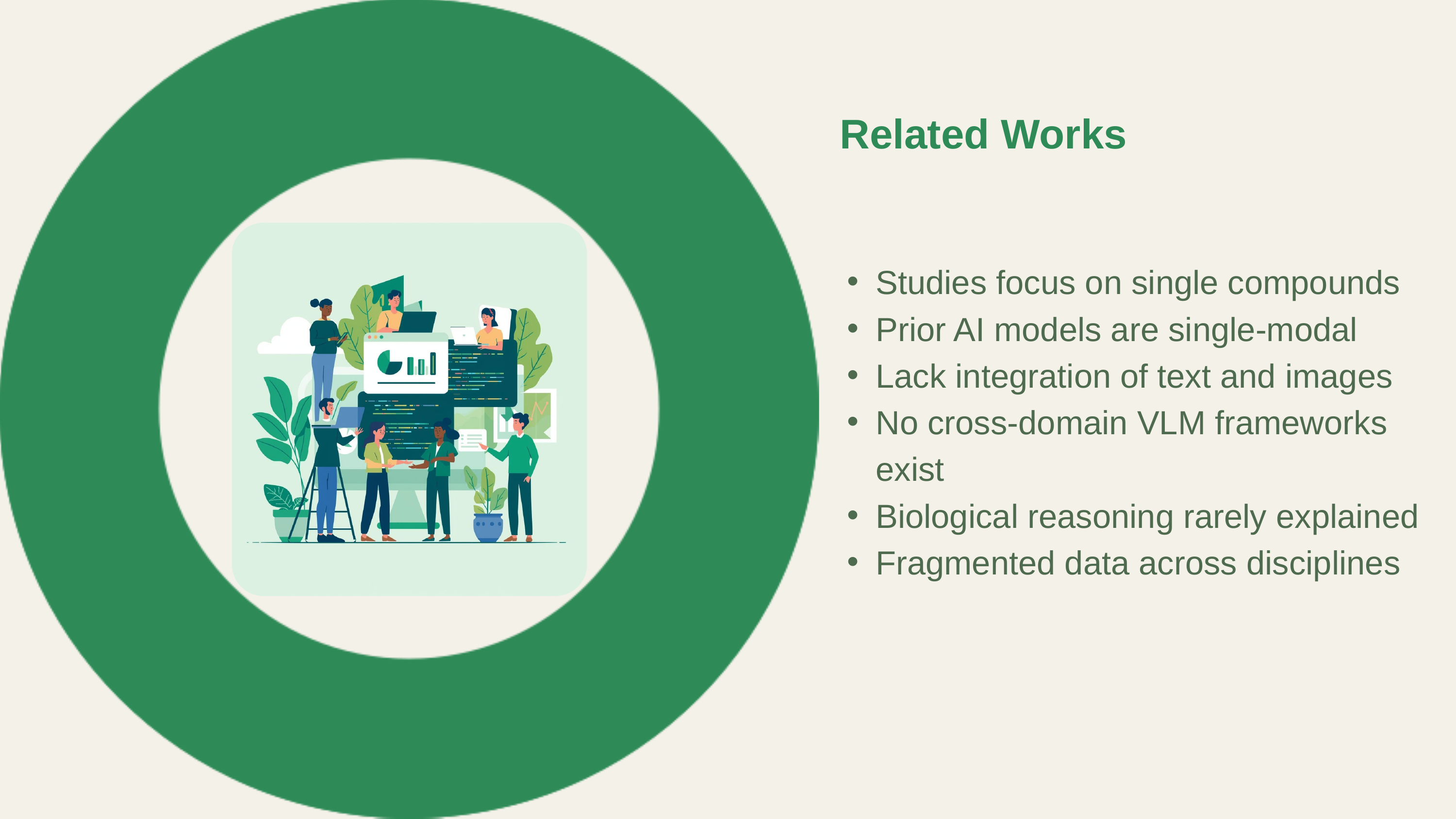

Related Works

Studies focus on single compounds
Prior AI models are single-modal
Lack integration of text and images
No cross-domain VLM frameworks exist
Biological reasoning rarely explained
Fragmented data across disciplines